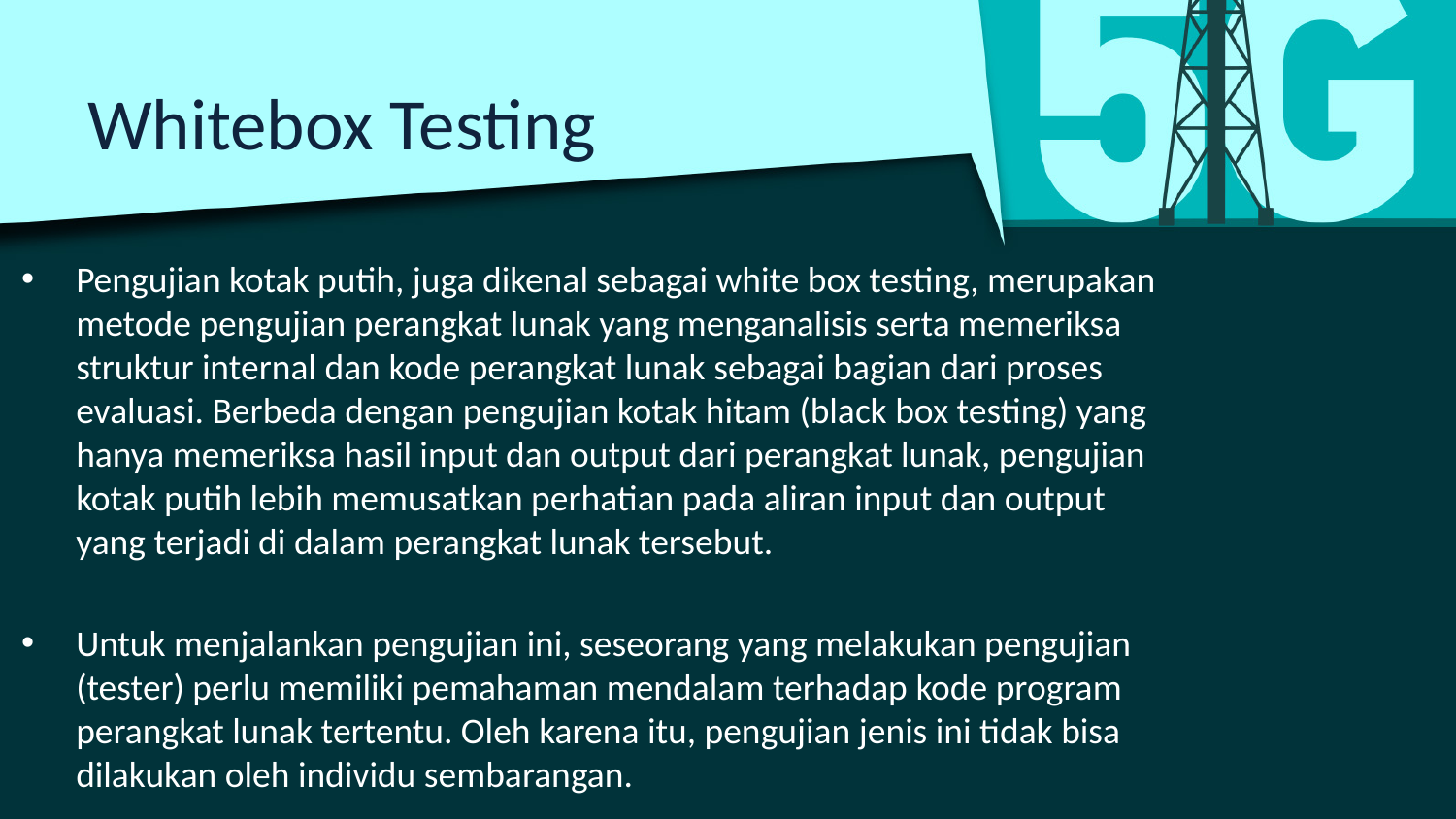

# Whitebox Testing
Pengujian kotak putih, juga dikenal sebagai white box testing, merupakan metode pengujian perangkat lunak yang menganalisis serta memeriksa struktur internal dan kode perangkat lunak sebagai bagian dari proses evaluasi. Berbeda dengan pengujian kotak hitam (black box testing) yang hanya memeriksa hasil input dan output dari perangkat lunak, pengujian kotak putih lebih memusatkan perhatian pada aliran input dan output yang terjadi di dalam perangkat lunak tersebut.

Untuk menjalankan pengujian ini, seseorang yang melakukan pengujian (tester) perlu memiliki pemahaman mendalam terhadap kode program perangkat lunak tertentu. Oleh karena itu, pengujian jenis ini tidak bisa dilakukan oleh individu sembarangan.